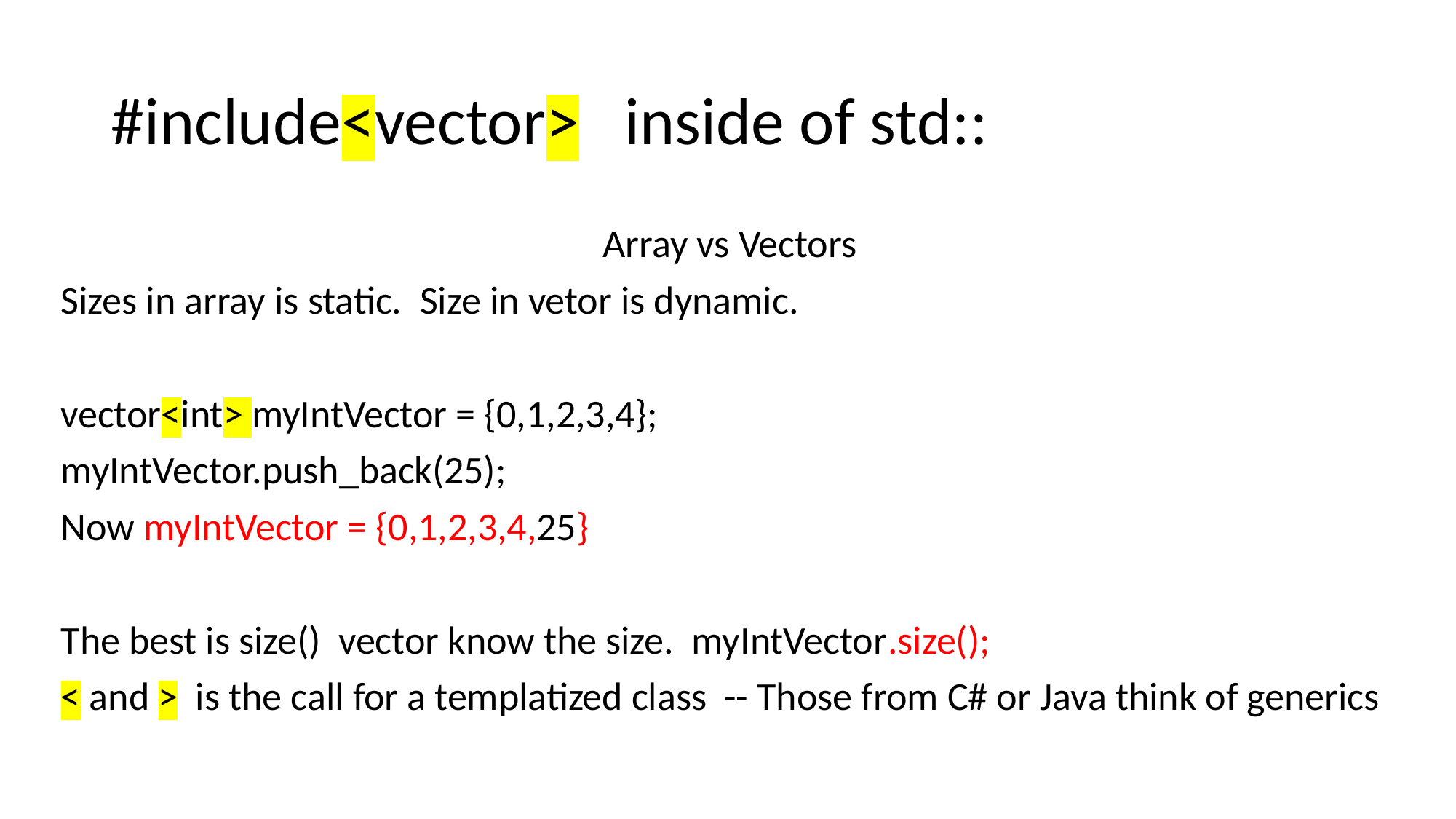

# #include<vector>   inside of std::
Array vs Vectors
Sizes in array is static.  Size in vetor is dynamic.

vector<int> myIntVector = {0,1,2,3,4};
myIntVector.push_back(25);
Now myIntVector = {0,1,2,3,4,25}

The best is size()  vector know the size.  myIntVector.size();
< and >  is the call for a templatized class  -- Those from C# or Java think of generics